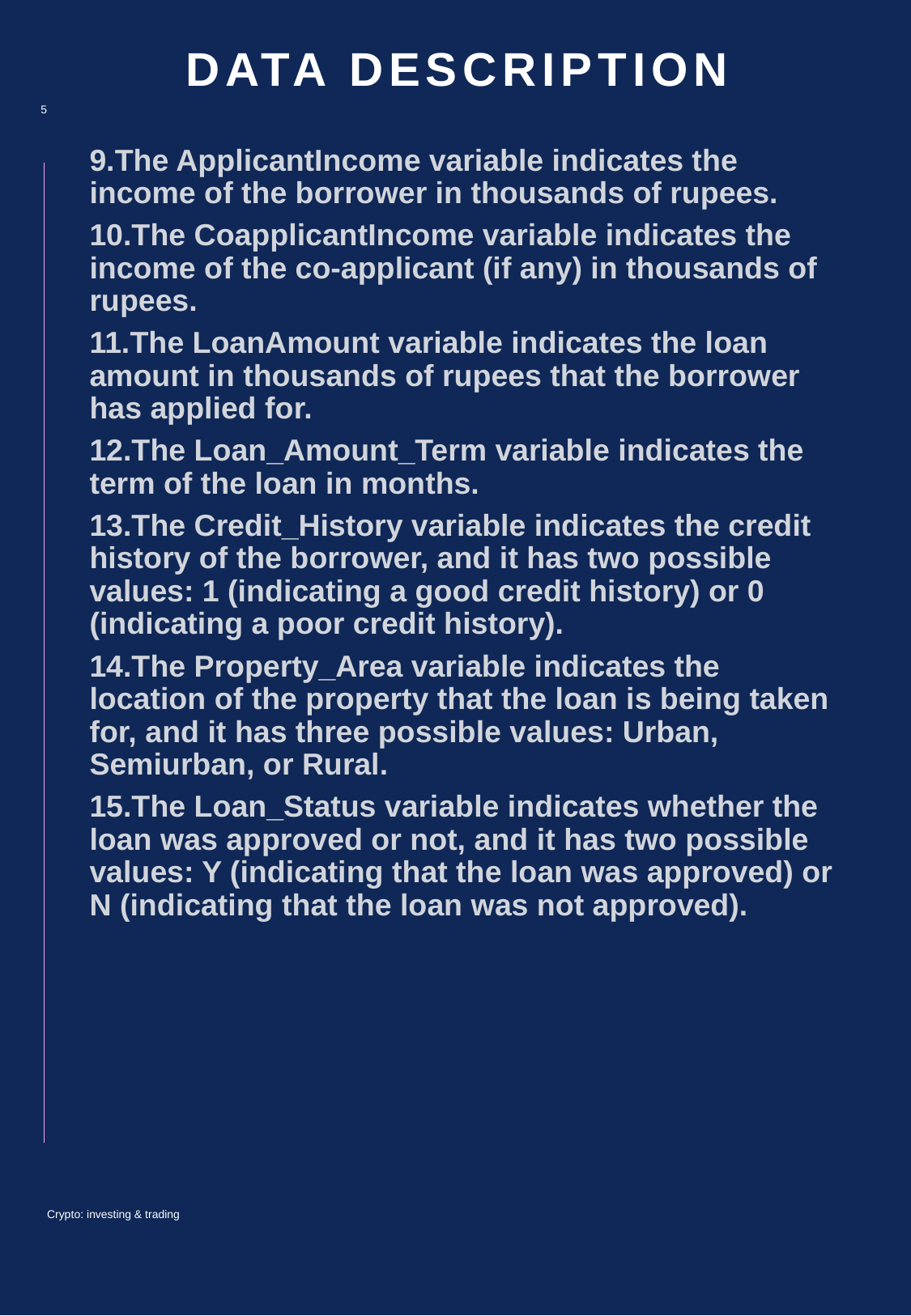

# DATA DESCRIPTION
5
9.The ApplicantIncome variable indicates the income of the borrower in thousands of rupees.
10.The CoapplicantIncome variable indicates the income of the co-applicant (if any) in thousands of rupees.
11.The LoanAmount variable indicates the loan amount in thousands of rupees that the borrower has applied for.
12.The Loan_Amount_Term variable indicates the term of the loan in months.
13.The Credit_History variable indicates the credit history of the borrower, and it has two possible values: 1 (indicating a good credit history) or 0 (indicating a poor credit history).
14.The Property_Area variable indicates the location of the property that the loan is being taken for, and it has three possible values: Urban, Semiurban, or Rural.
15.The Loan_Status variable indicates whether the loan was approved or not, and it has two possible values: Y (indicating that the loan was approved) or N (indicating that the loan was not approved).

Crypto: investing & trading